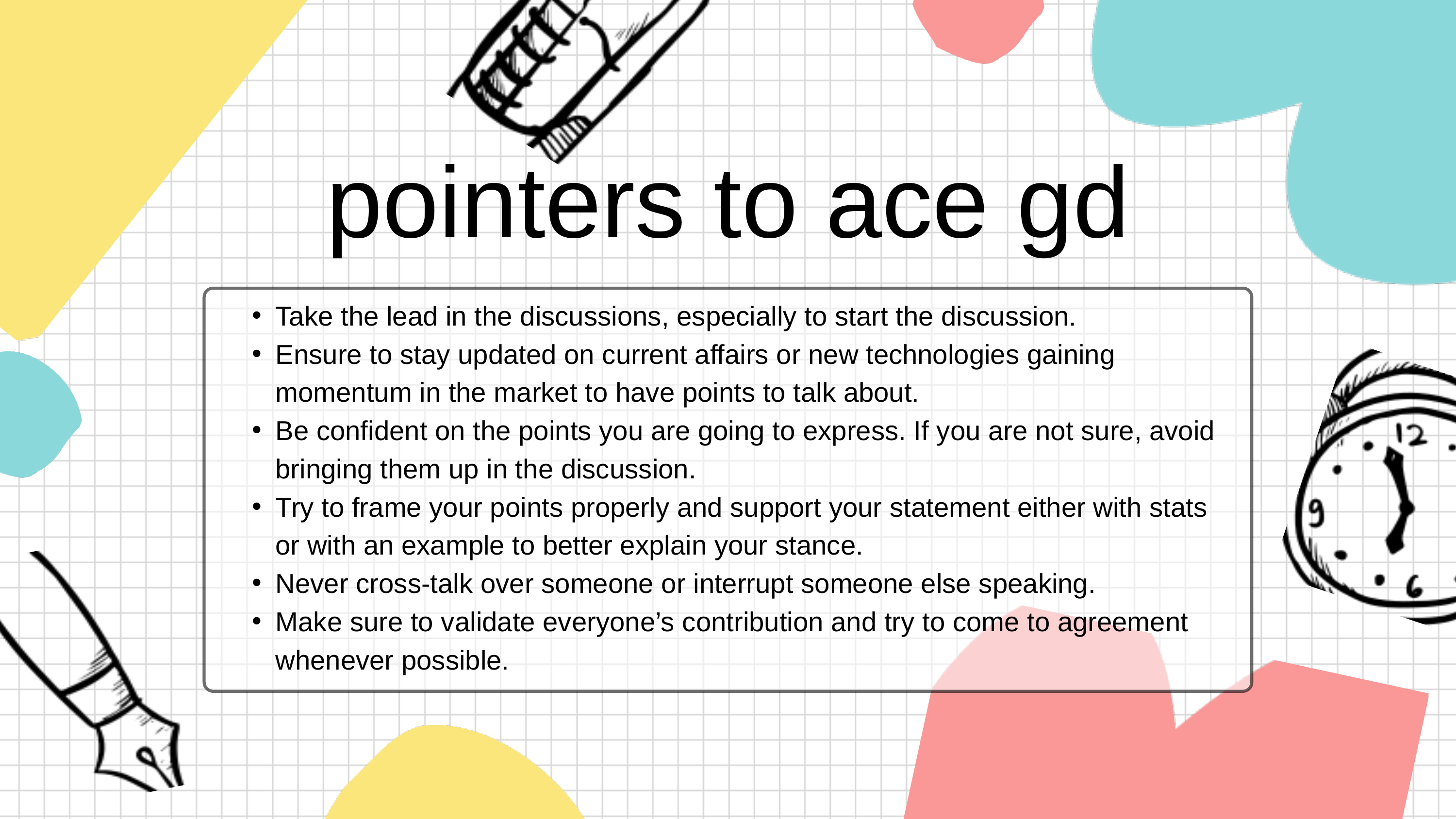

pointers to ace gd

Take the lead in the discussions, especially to start the discussion.
Ensure to stay updated on current affairs or new technologies gaining momentum in the market to have points to talk about.
Be confident on the points you are going to express. If you are not sure, avoid bringing them up in the discussion.
Try to frame your points properly and support your statement either with stats or with an example to better explain your stance.
Never cross-talk over someone or interrupt someone else speaking.
Make sure to validate everyone’s contribution and try to come to agreement whenever possible.